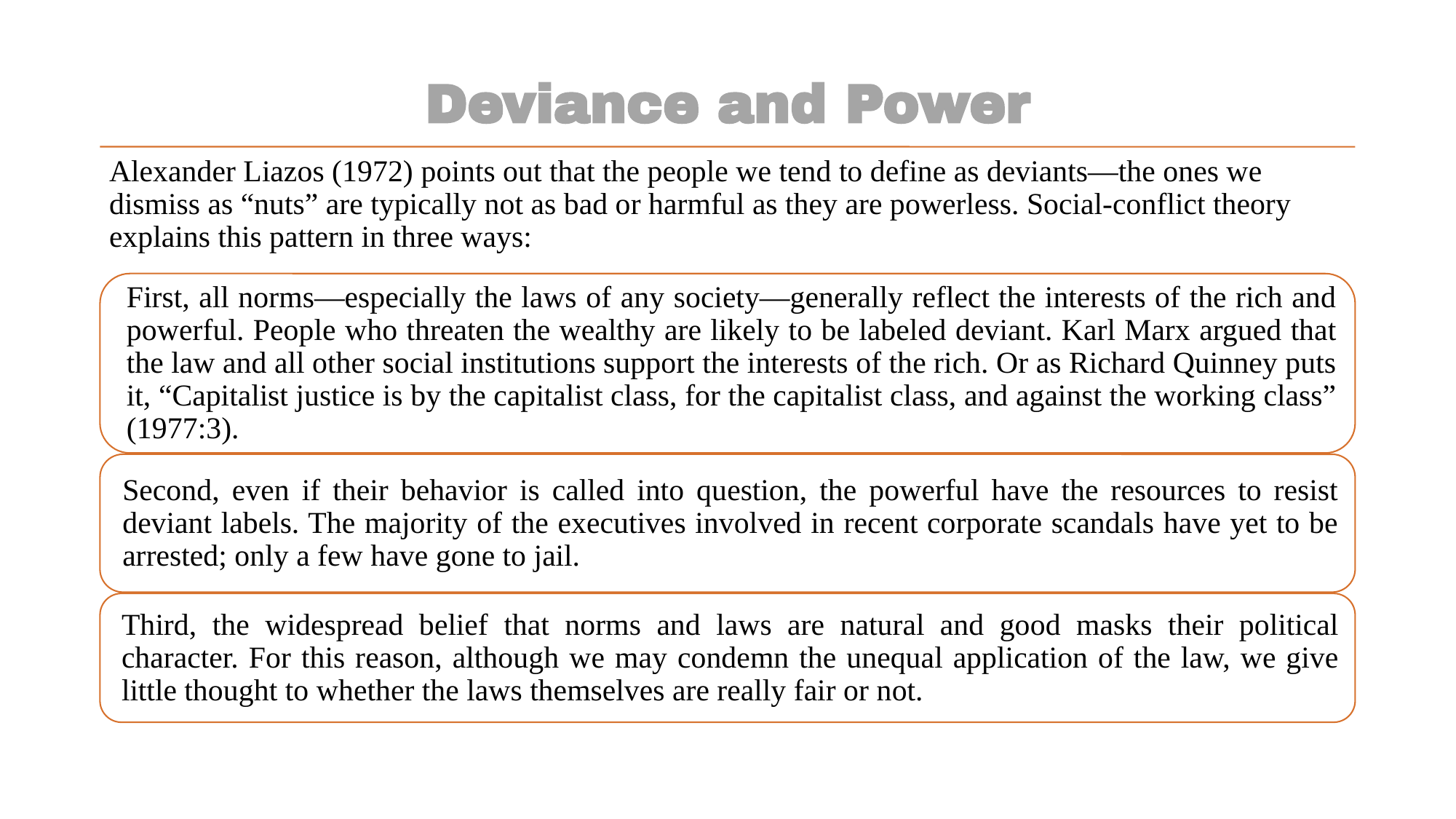

# Deviance and Power
Alexander Liazos (1972) points out that the people we tend to define as deviants—the ones we dismiss as “nuts” are typically not as bad or harmful as they are powerless. Social-conflict theory explains this pattern in three ways:
First, all norms—especially the laws of any society—generally reflect the interests of the rich and powerful. People who threaten the wealthy are likely to be labeled deviant. Karl Marx argued that the law and all other social institutions support the interests of the rich. Or as Richard Quinney puts it, “Capitalist justice is by the capitalist class, for the capitalist class, and against the working class” (1977:3).
Second, even if their behavior is called into question, the powerful have the resources to resist deviant labels. The majority of the executives involved in recent corporate scandals have yet to be arrested; only a few have gone to jail.
Third, the widespread belief that norms and laws are natural and good masks their political character. For this reason, although we may condemn the unequal application of the law, we give little thought to whether the laws themselves are really fair or not.